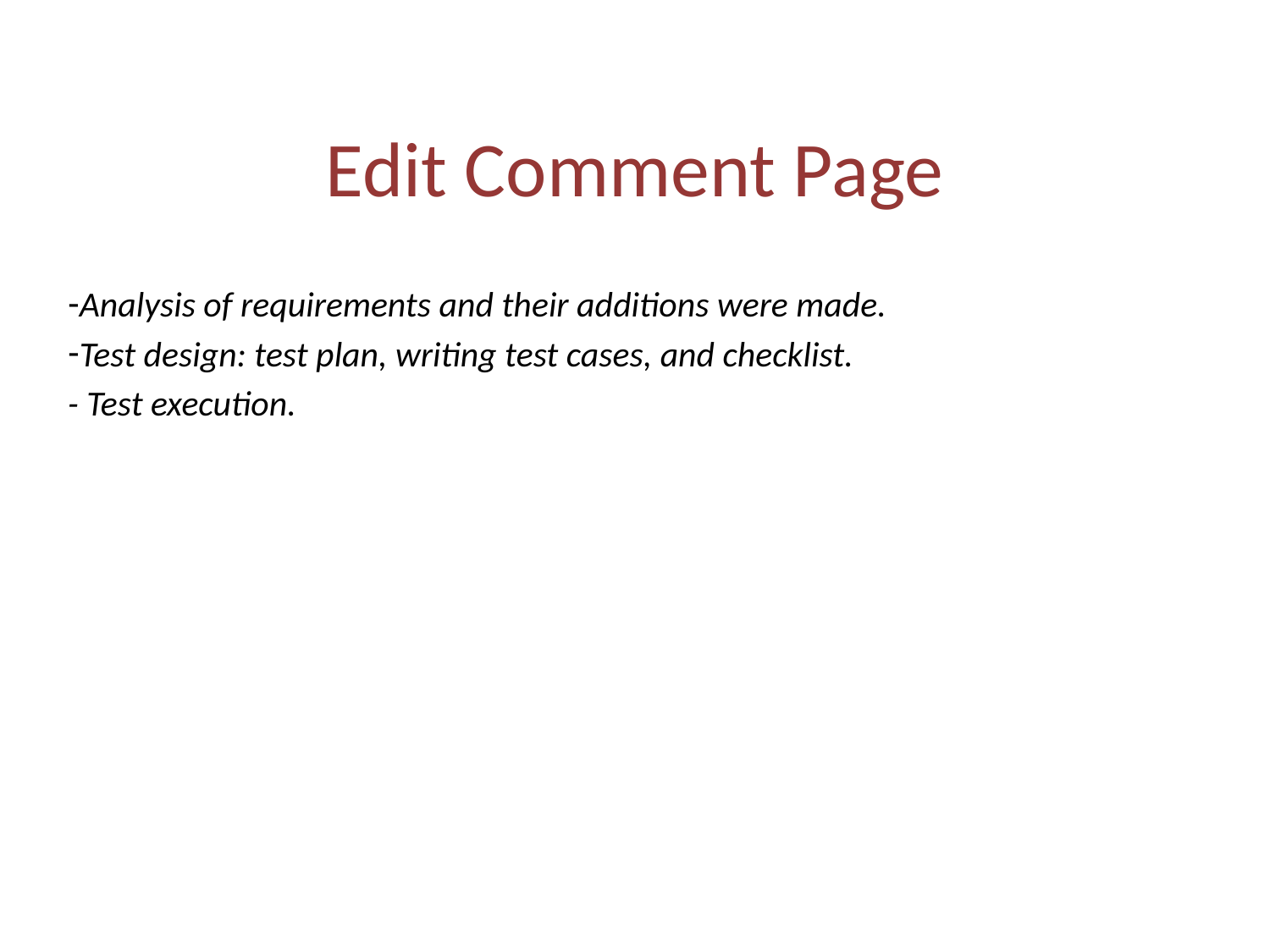

# Edit Comment Page

Analysis of requirements and their additions were made.
Test design: test plan, writing test cases, and checklist.
- Test execution.